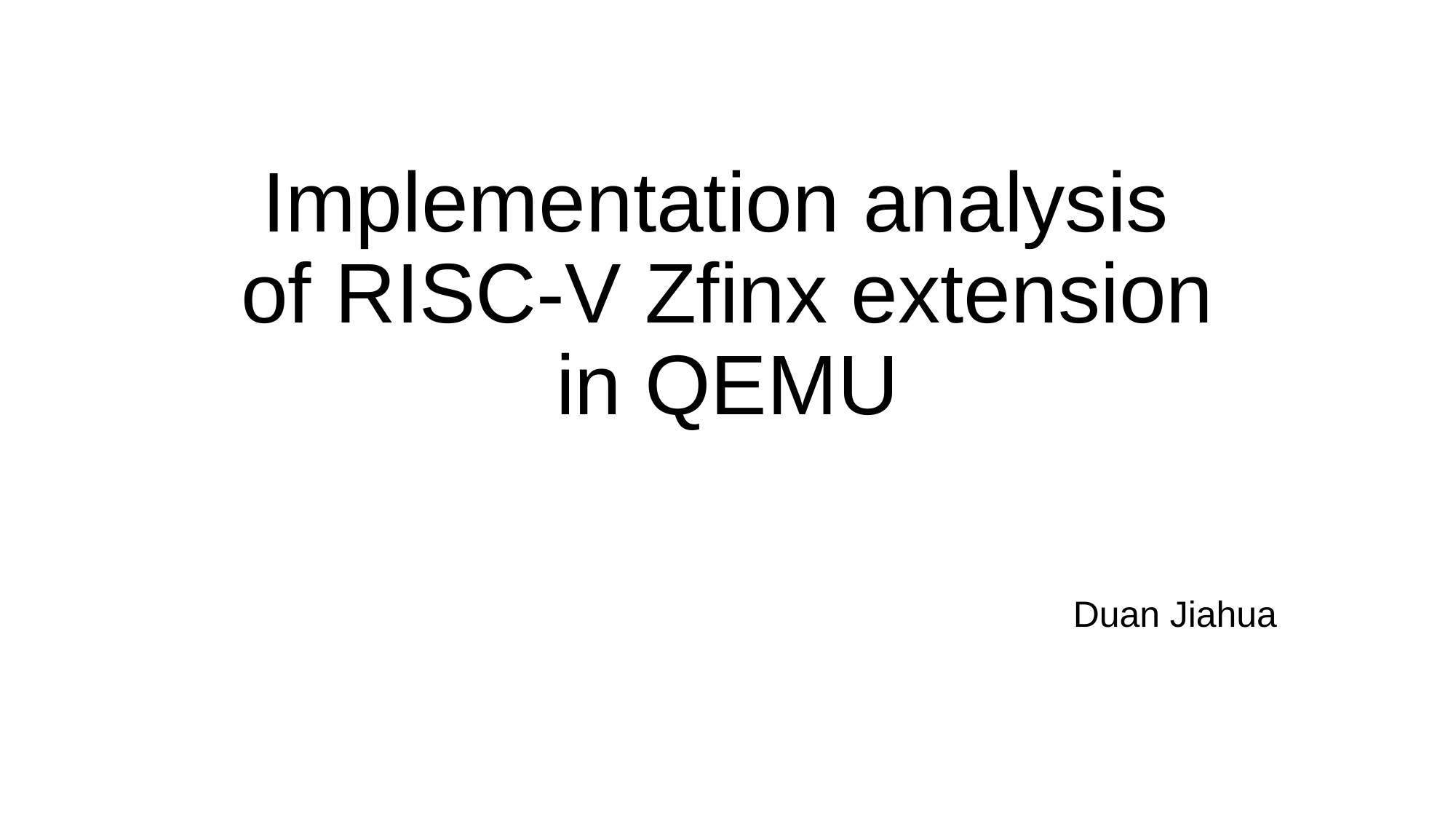

# Implementation analysis of RISC-V Zfinx extension in QEMU
Duan Jiahua